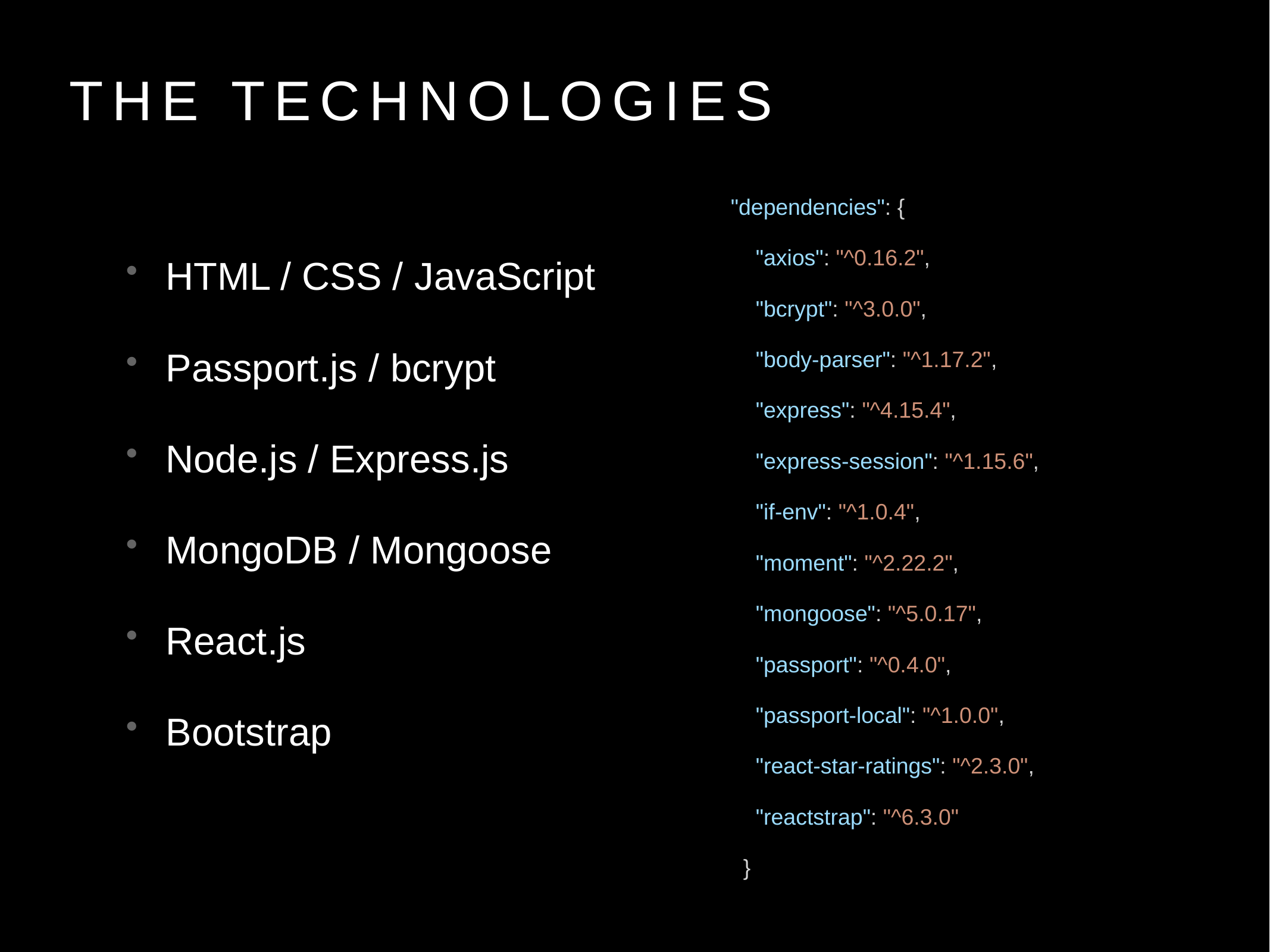

# The Technologies
HTML / CSS / JavaScript
Passport.js / bcrypt
Node.js / Express.js
MongoDB / Mongoose
React.js
Bootstrap
"dependencies": {
    "axios": "^0.16.2",
    "bcrypt": "^3.0.0",
    "body-parser": "^1.17.2",
    "express": "^4.15.4",
    "express-session": "^1.15.6",
    "if-env": "^1.0.4",
    "moment": "^2.22.2",
    "mongoose": "^5.0.17",
    "passport": "^0.4.0",
    "passport-local": "^1.0.0",
    "react-star-ratings": "^2.3.0",
    "reactstrap": "^6.3.0"
  }